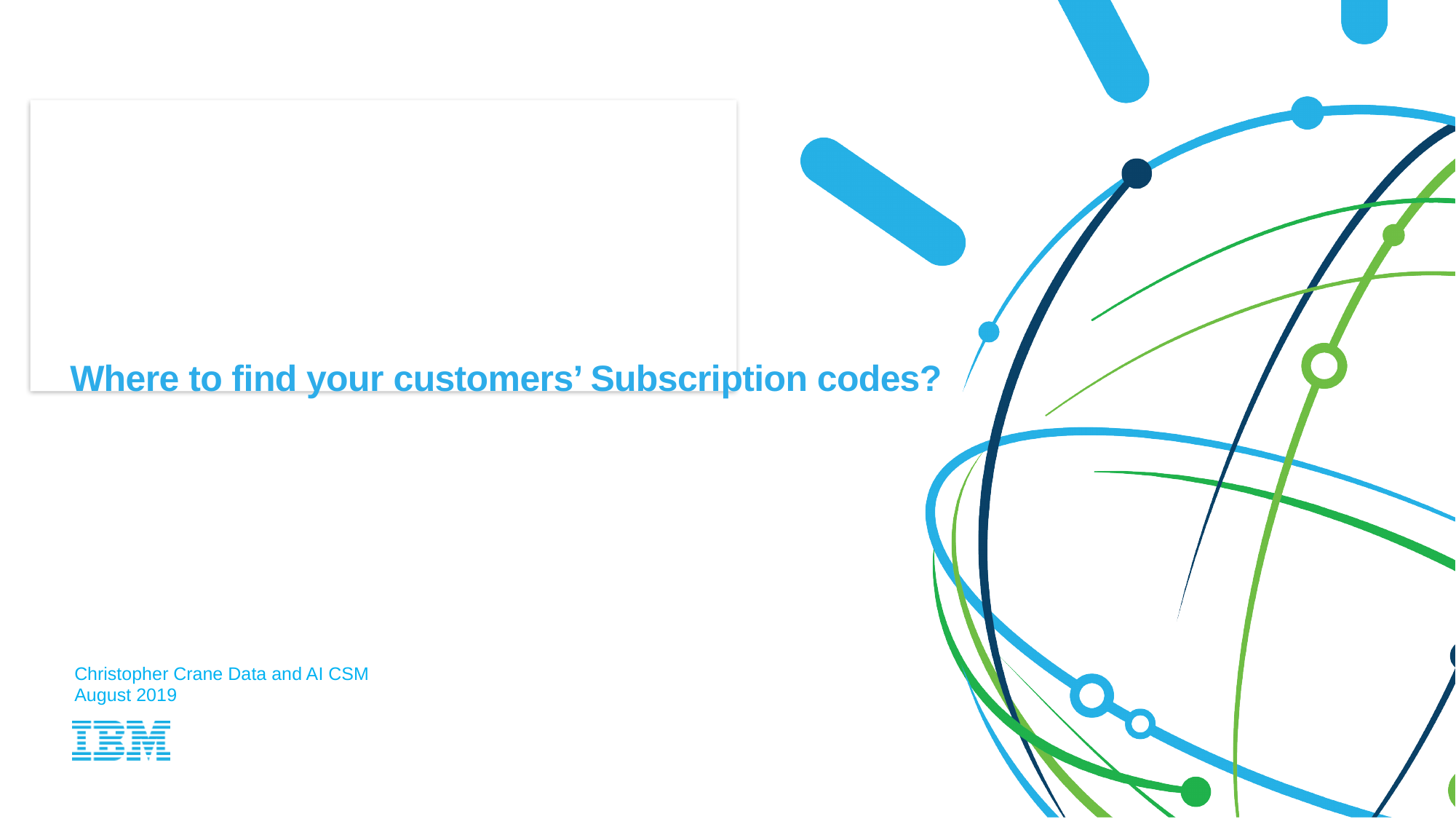

# Where to find your customers’ Subscription codes?
Christopher Crane Data and AI CSM
August 2019